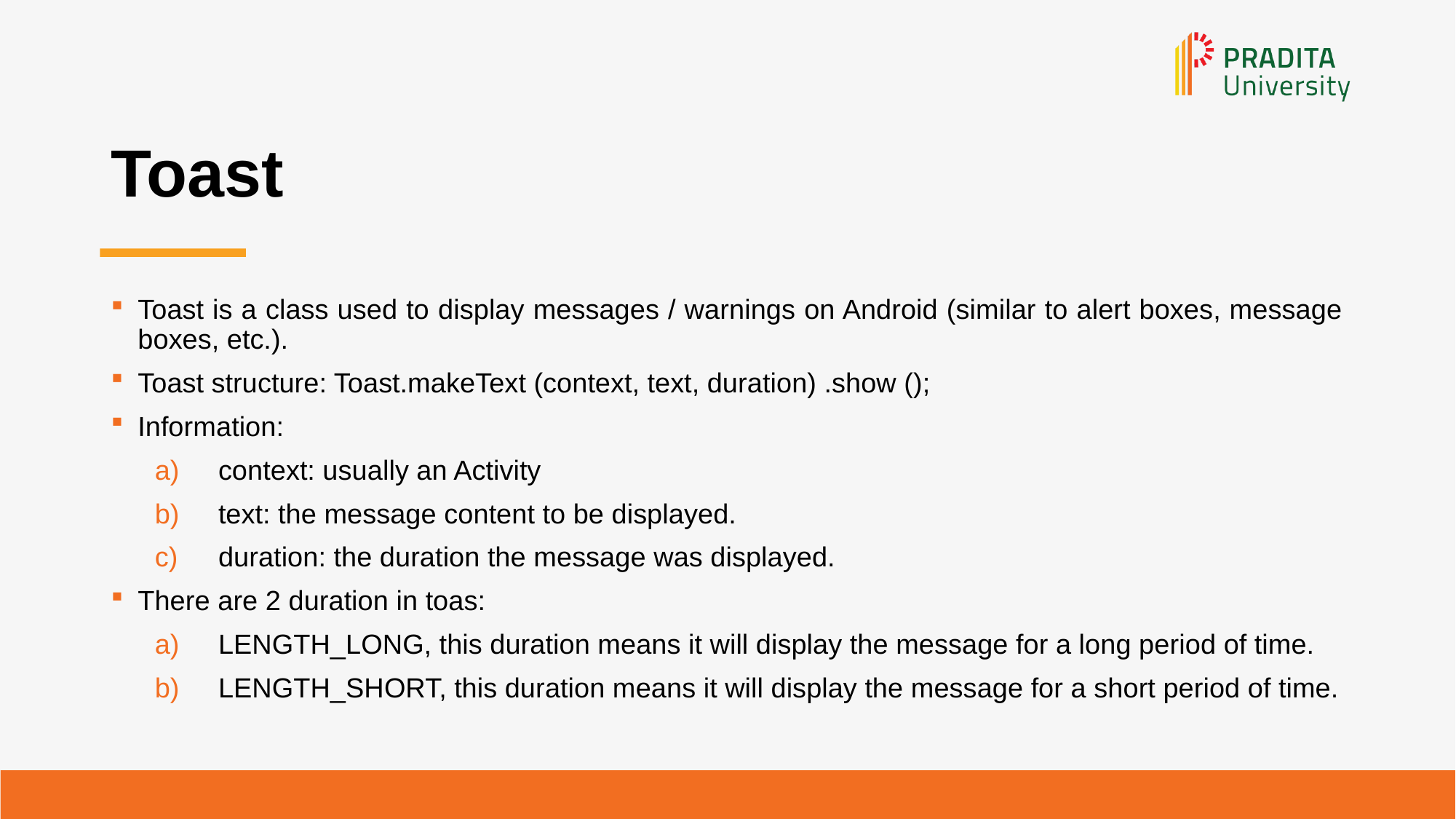

# Toast
Toast is a class used to display messages / warnings on Android (similar to alert boxes, message boxes, etc.).
Toast structure: Toast.makeText (context, text, duration) .show ();
Information:
context: usually an Activity
text: the message content to be displayed.
duration: the duration the message was displayed.
There are 2 duration in toas:
LENGTH_LONG, this duration means it will display the message for a long period of time.
LENGTH_SHORT, this duration means it will display the message for a short period of time.